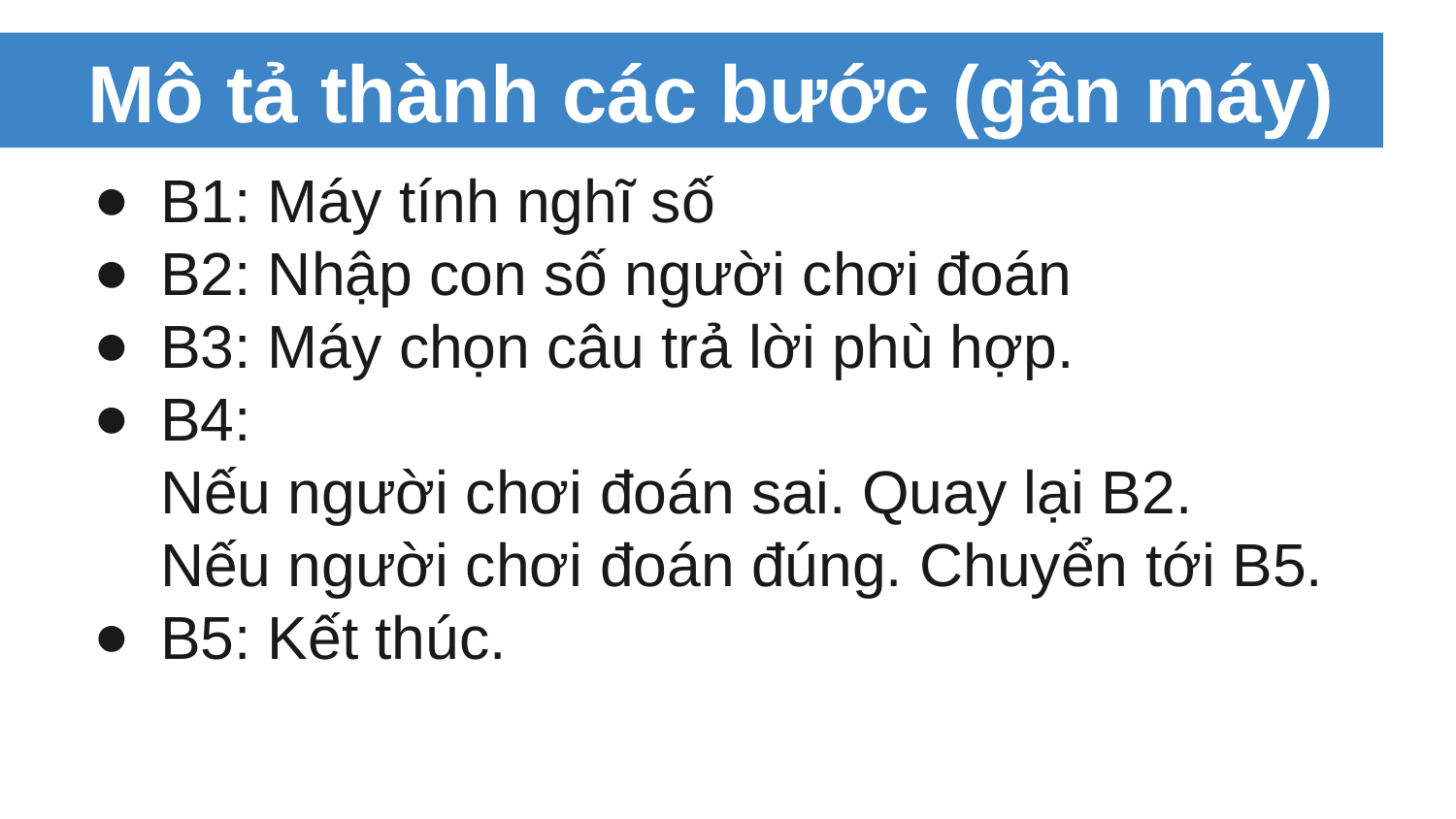

# Mô tả thành các bước (gần máy)
B1: Máy tính nghĩ số
B2: Nhập con số người chơi đoán
B3: Máy chọn câu trả lời phù hợp.
B4:
Nếu người chơi đoán sai. Quay lại B2.
Nếu người chơi đoán đúng. Chuyển tới B5.
B5: Kết thúc.